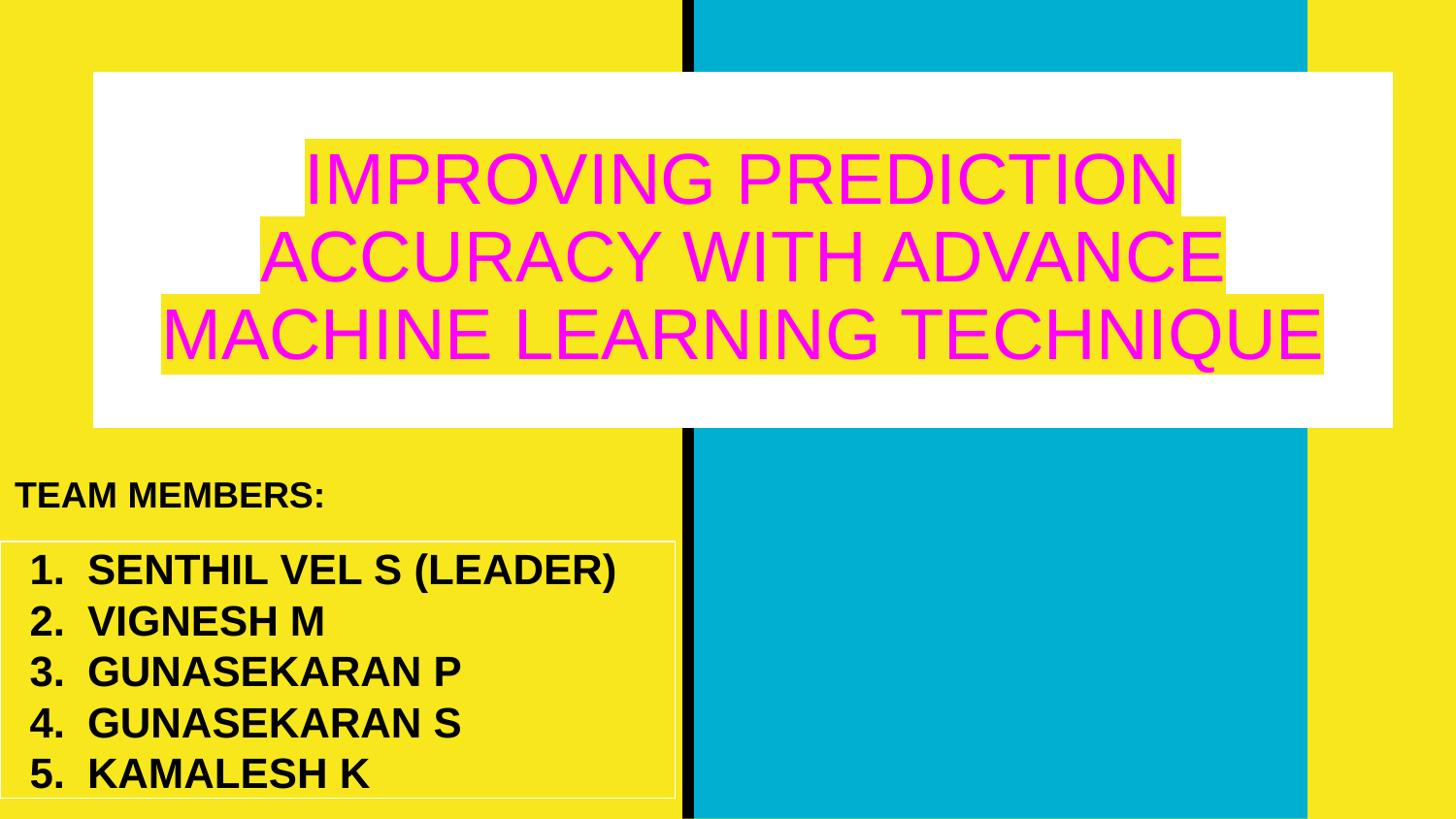

# IMPROVING PREDICTION ACCURACY WITH ADVANCE MACHINE LEARNING TECHNIQUE

TEAM MEMBERS:
SENTHIL VEL S (LEADER)
VIGNESH M
GUNASEKARAN P
GUNASEKARAN S
KAMALESH K